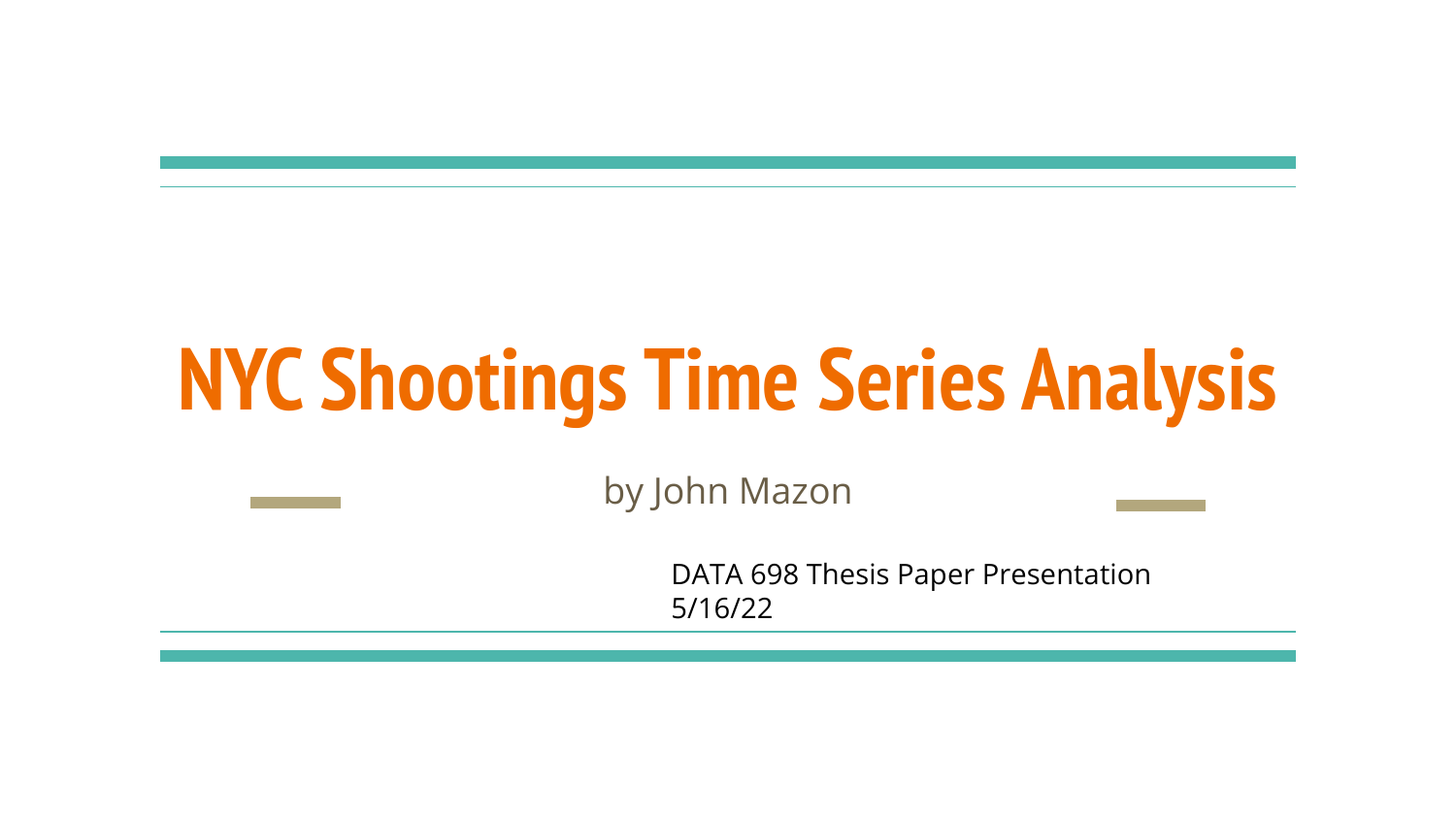

# NYC Shootings Time Series Analysis
by John Mazon
DATA 698 Thesis Paper Presentation
5/16/22